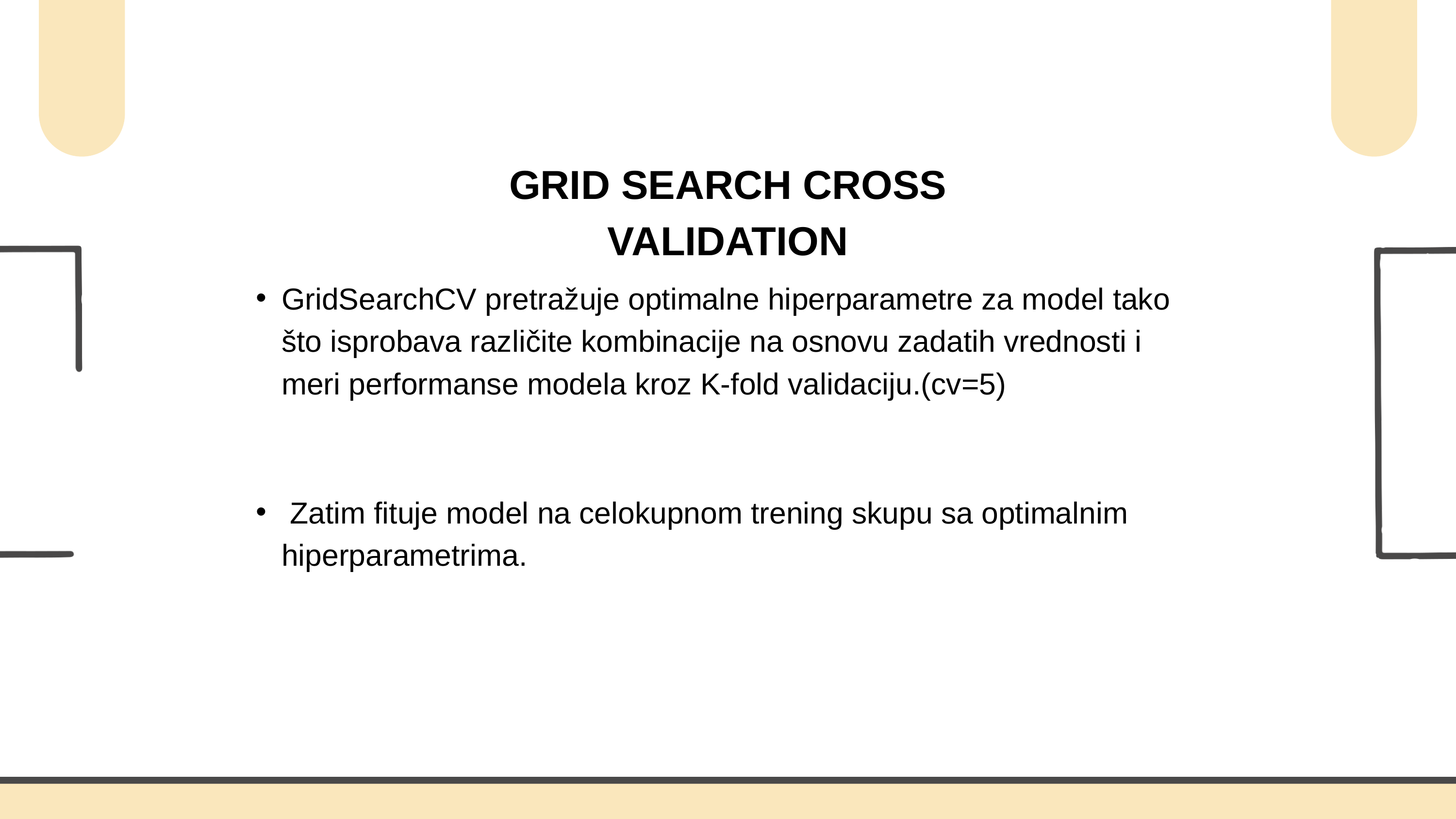

GRID SEARCH CROSS VALIDATION

GridSearchCV pretražuje optimalne hiperparametre za model tako što isprobava različite kombinacije na osnovu zadatih vrednosti i meri performanse modela kroz K-fold validaciju.(cv=5)
 Zatim fituje model na celokupnom trening skupu sa optimalnim hiperparametrima.